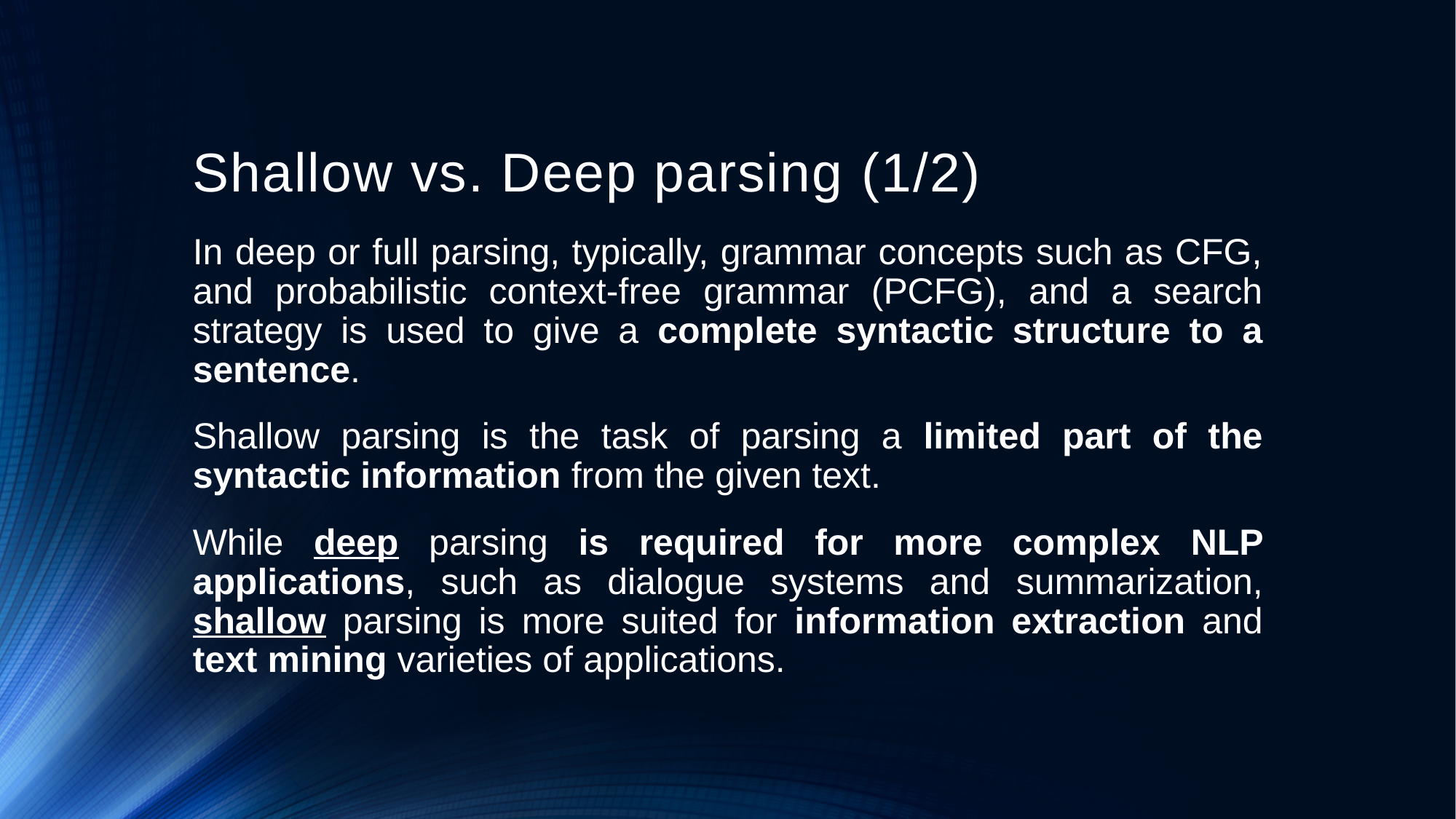

# Shallow vs. Deep parsing (1/2)
In deep or full parsing, typically, grammar concepts such as CFG, and probabilistic context-free grammar (PCFG), and a search strategy is used to give a complete syntactic structure to a sentence.
Shallow parsing is the task of parsing a limited part of the syntactic information from the given text.
While deep parsing is required for more complex NLP applications, such as dialogue systems and summarization, shallow parsing is more suited for information extraction and text mining varieties of applications.